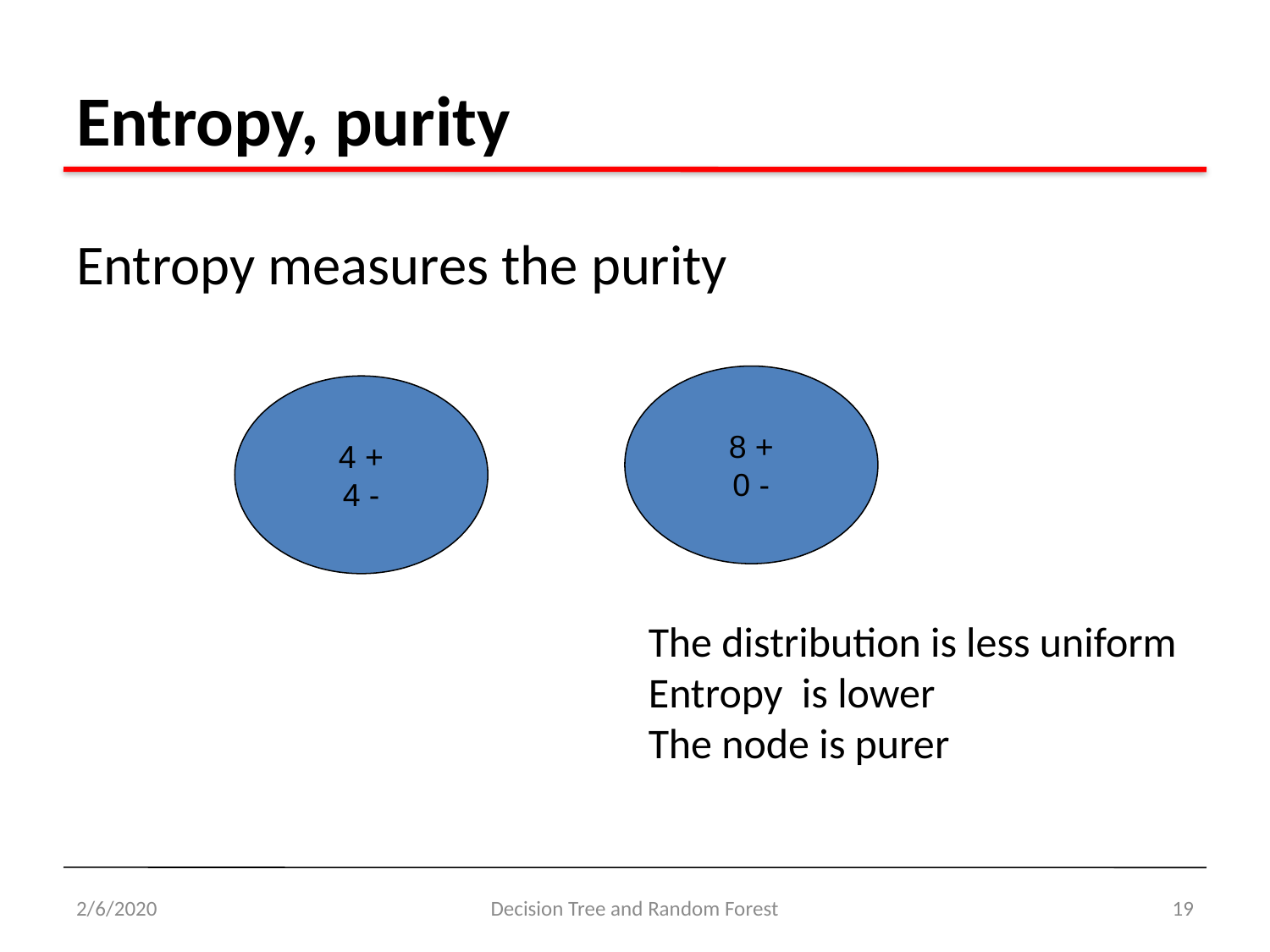

Entropy, purity
Entropy measures the purity

8 +
0 -

4 +
4 -

The distribution is less uniform
Entropy  is lower
The node is purer
2/6/2020
Decision Tree and Random Forest
19